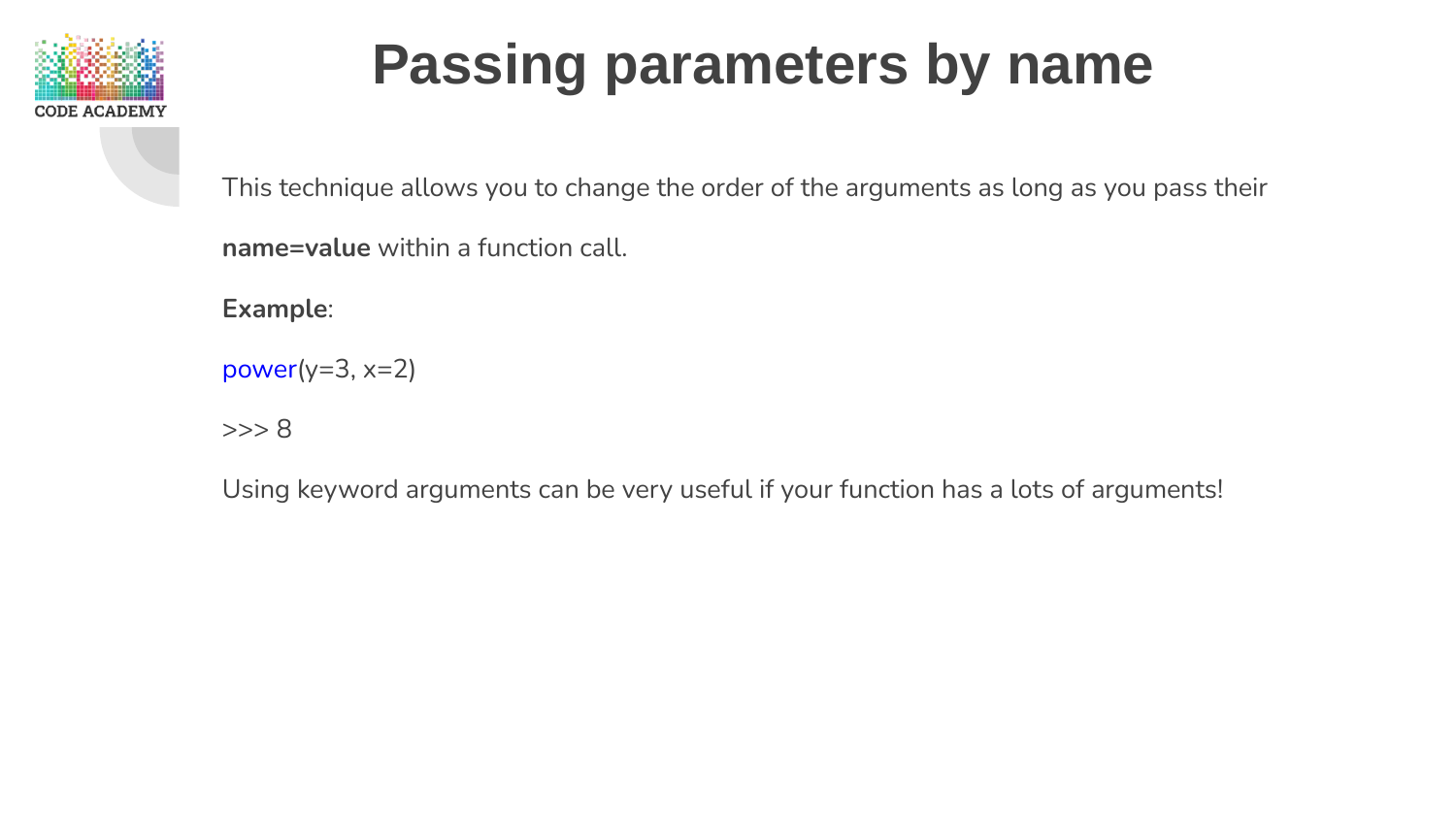

# Passing parameters by name
This technique allows you to change the order of the arguments as long as you pass their
name=value within a function call.
Example:
power(y=3, x=2)
>>> 8
Using keyword arguments can be very useful if your function has a lots of arguments!